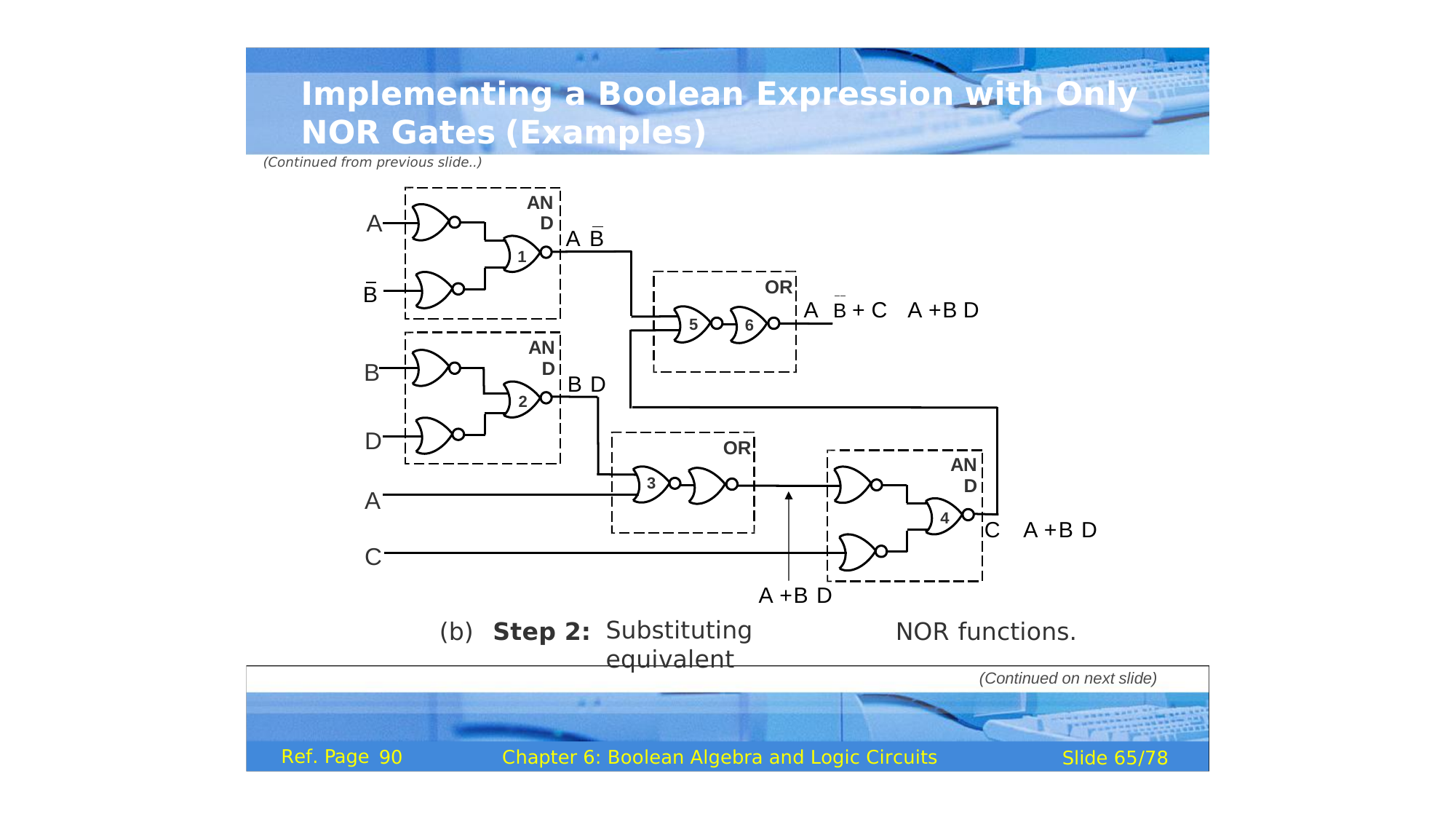

Implementing a Boolean Expression
with
Only
NOR Gates
(Continued from previous slide..)
(Examples)

AN
D

A

A
B

1

OR

B

A
B + C
A +B
D

5

6

AN
D

B

B
D

2

D

OR

AN
D

3

A

4

C
A +B D

C

A +B D
Substituting equivalent
(b)
Step 2:
NOR
functions.

(Continued on next slide)
Ref. Page
Chapter 6: Boolean Algebra and Logic Circuits
90
Slide 65/78